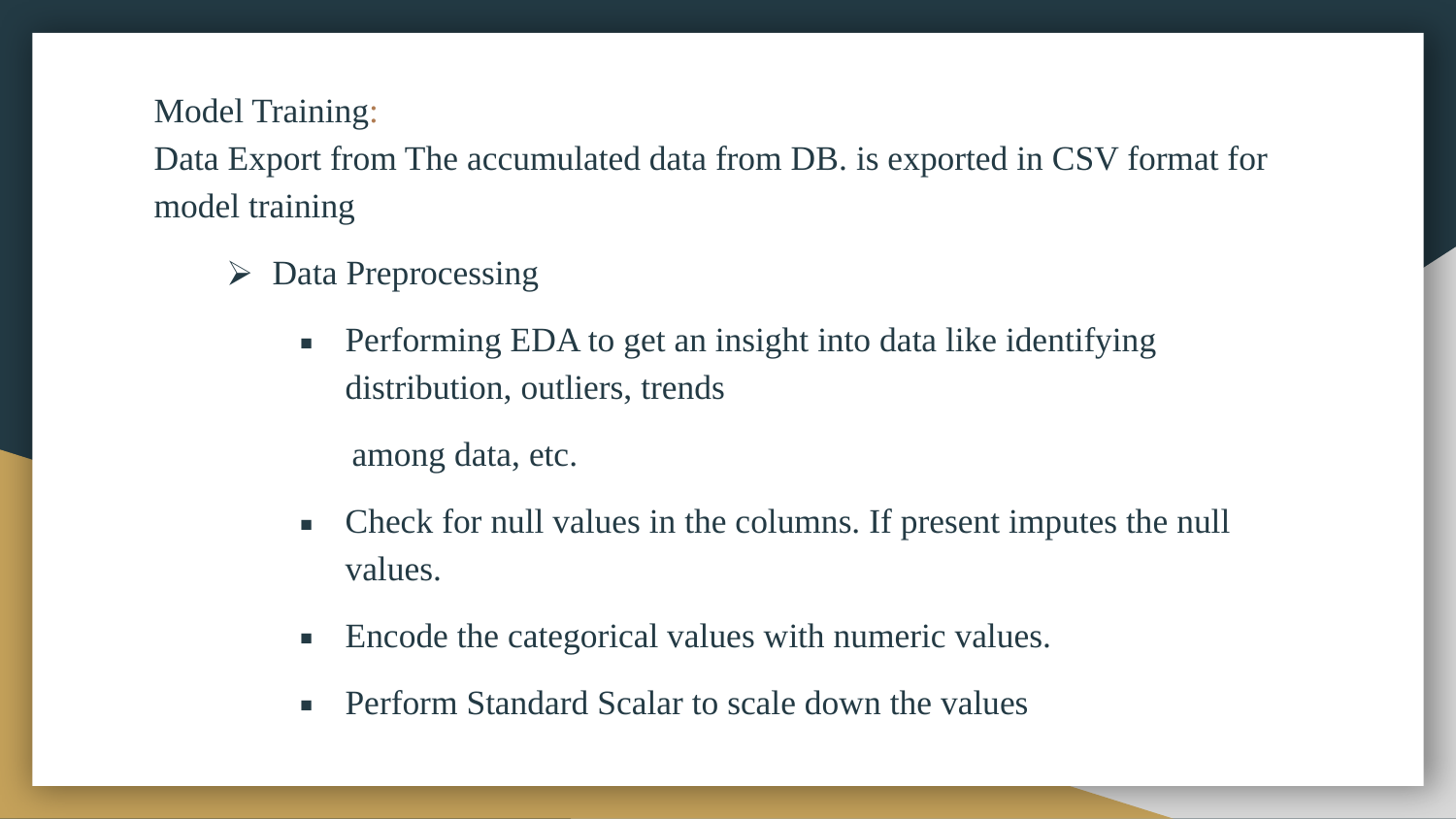

Model Training:
Data Export from The accumulated data from DB. is exported in CSV format for model training
Data Preprocessing
Performing EDA to get an insight into data like identifying distribution, outliers, trends
      among data, etc.
Check for null values in the columns. If present imputes the null values.
Encode the categorical values with numeric values.
Perform Standard Scalar to scale down the values